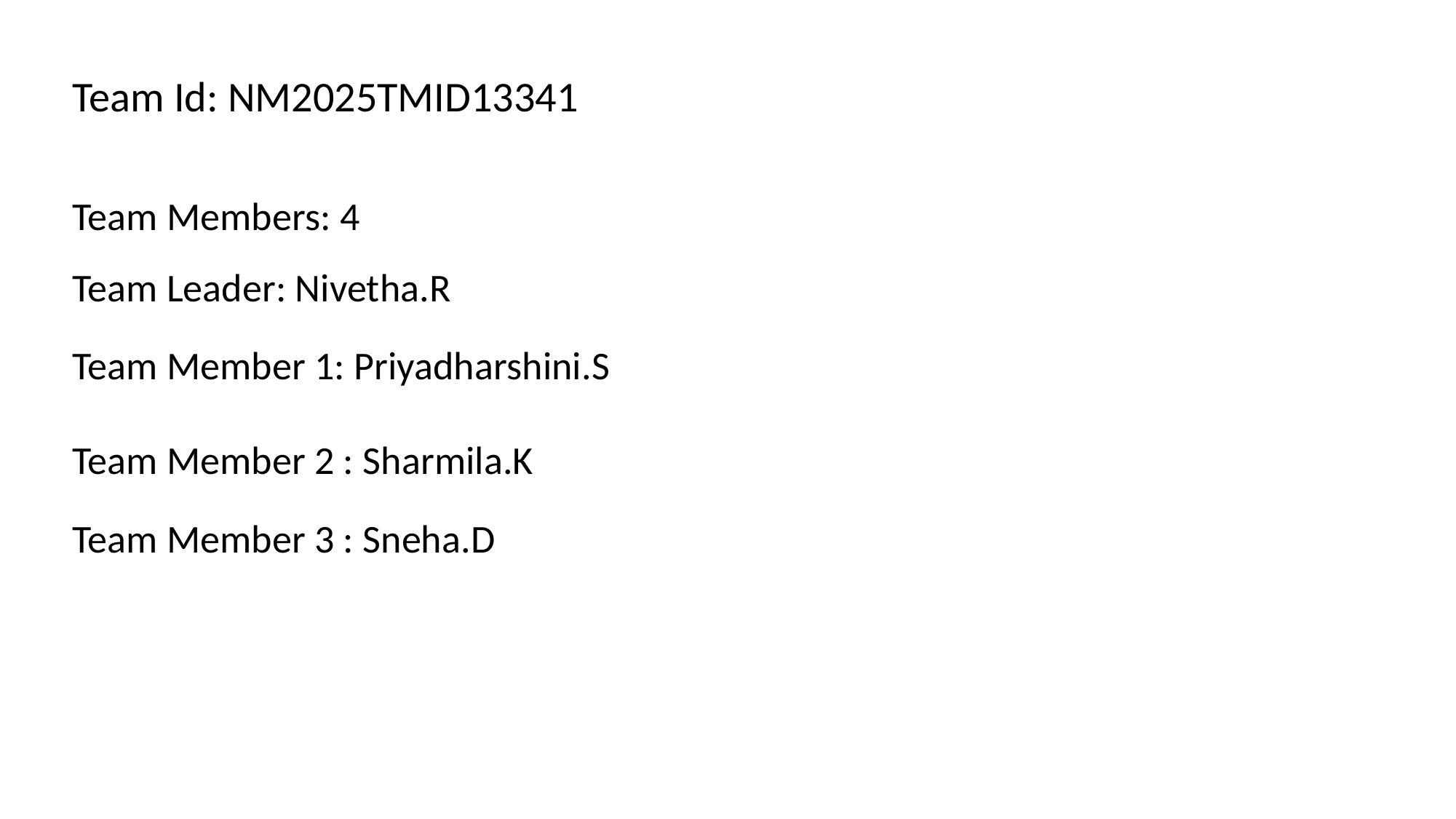

Team Id: NM2025TMID13341

Team Members: 4

Team Leader: Nivetha.R

Team Member 1: Priyadharshini.S

Team Member 2 : Sharmila.K

Team Member 3 : Sneha.D